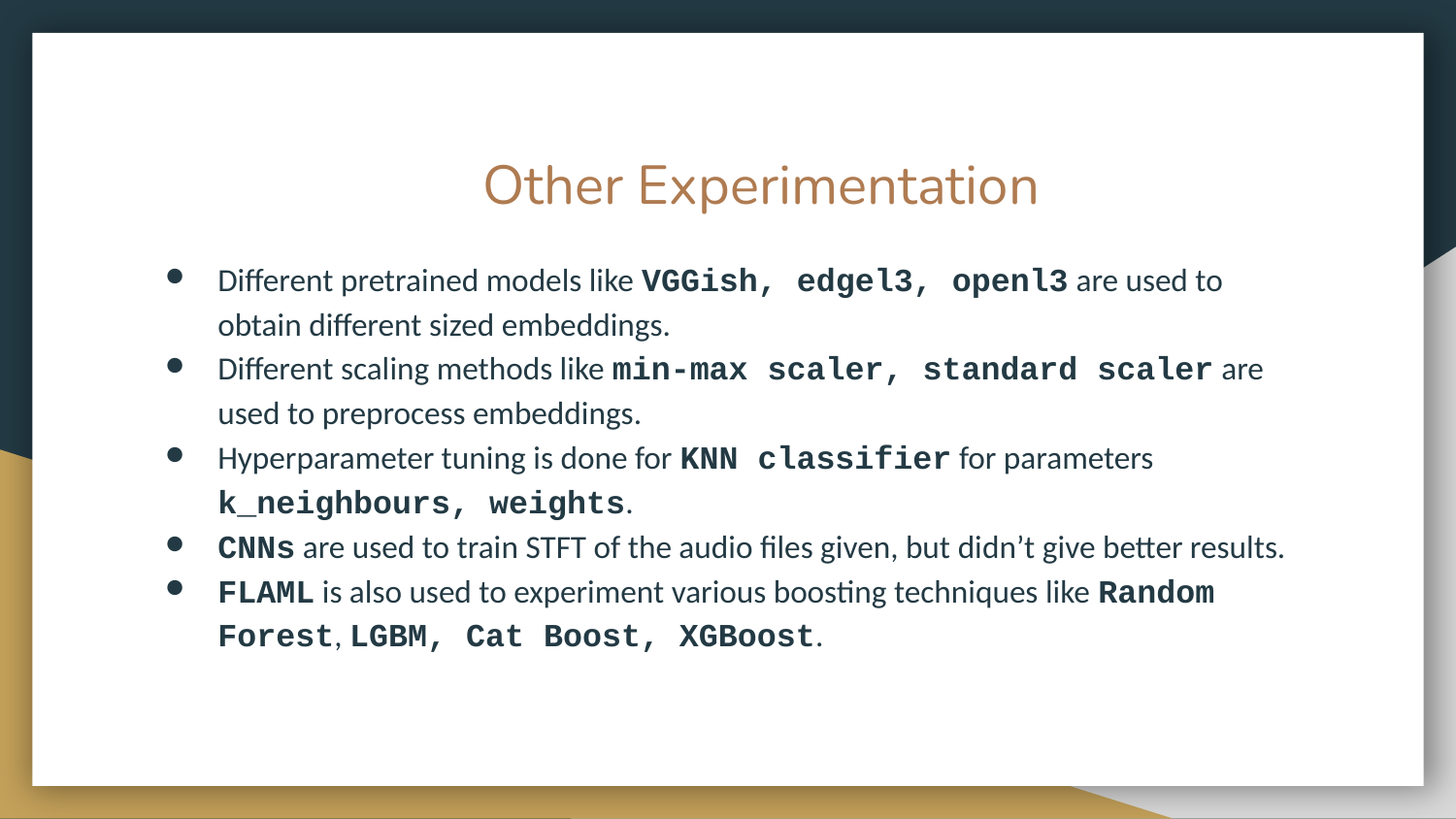

# Other Experimentation
Different pretrained models like VGGish, edgel3, openl3 are used to obtain different sized embeddings.
Different scaling methods like min-max scaler, standard scaler are used to preprocess embeddings.
Hyperparameter tuning is done for KNN classifier for parameters k_neighbours, weights.
CNNs are used to train STFT of the audio files given, but didn’t give better results.
FLAML is also used to experiment various boosting techniques like Random Forest, LGBM, Cat Boost, XGBoost.